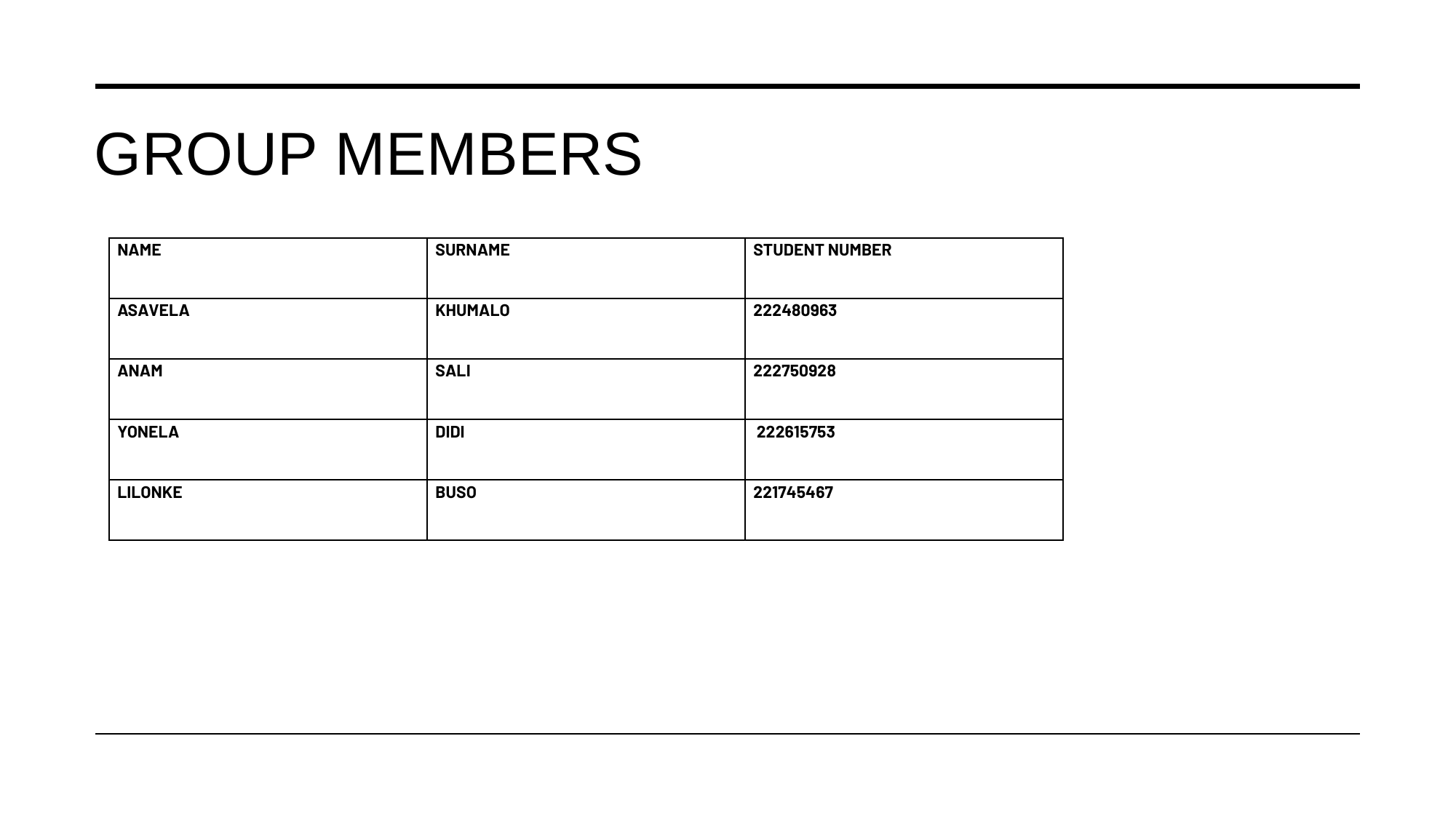

# GROUP MEMBERS
| NAME | SURNAME | STUDENT NUMBER |
| --- | --- | --- |
| ASAVELA | KHUMALO | 222480963 |
| ANAM | SALI | 222750928 |
| YONELA | DIDI | 222615753 |
| LILONKE | BUSO | 221745467 |